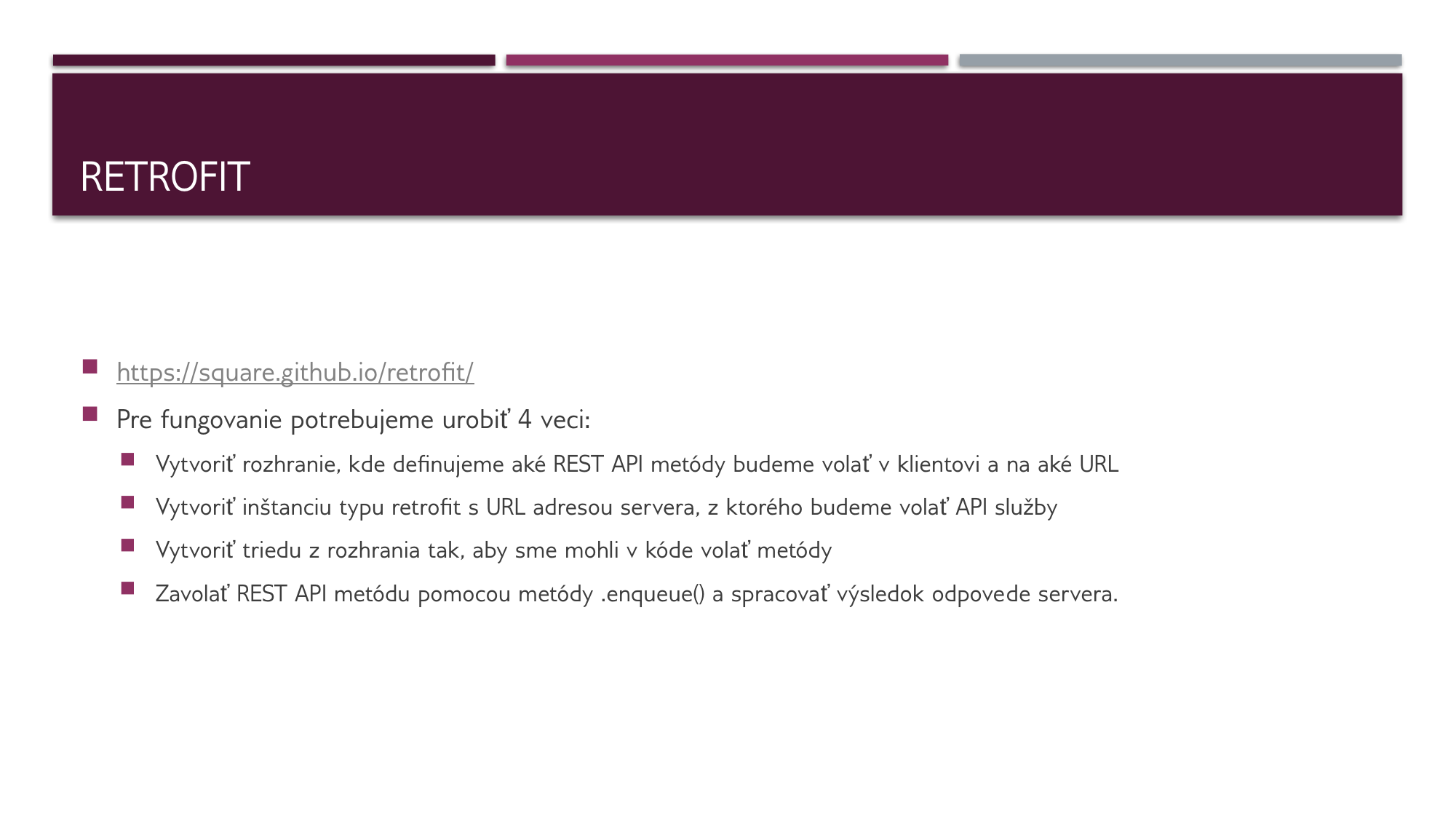

# Retrofit
https://square.github.io/retrofit/
Pre fungovanie potrebujeme urobiť 4 veci:
Vytvoriť rozhranie, kde definujeme aké REST API metódy budeme volať v klientovi a na aké URL
Vytvoriť inštanciu typu retrofit s URL adresou servera, z ktorého budeme volať API služby
Vytvoriť triedu z rozhrania tak, aby sme mohli v kóde volať metódy
Zavolať REST API metódu pomocou metódy .enqueue() a spracovať výsledok odpovede servera.